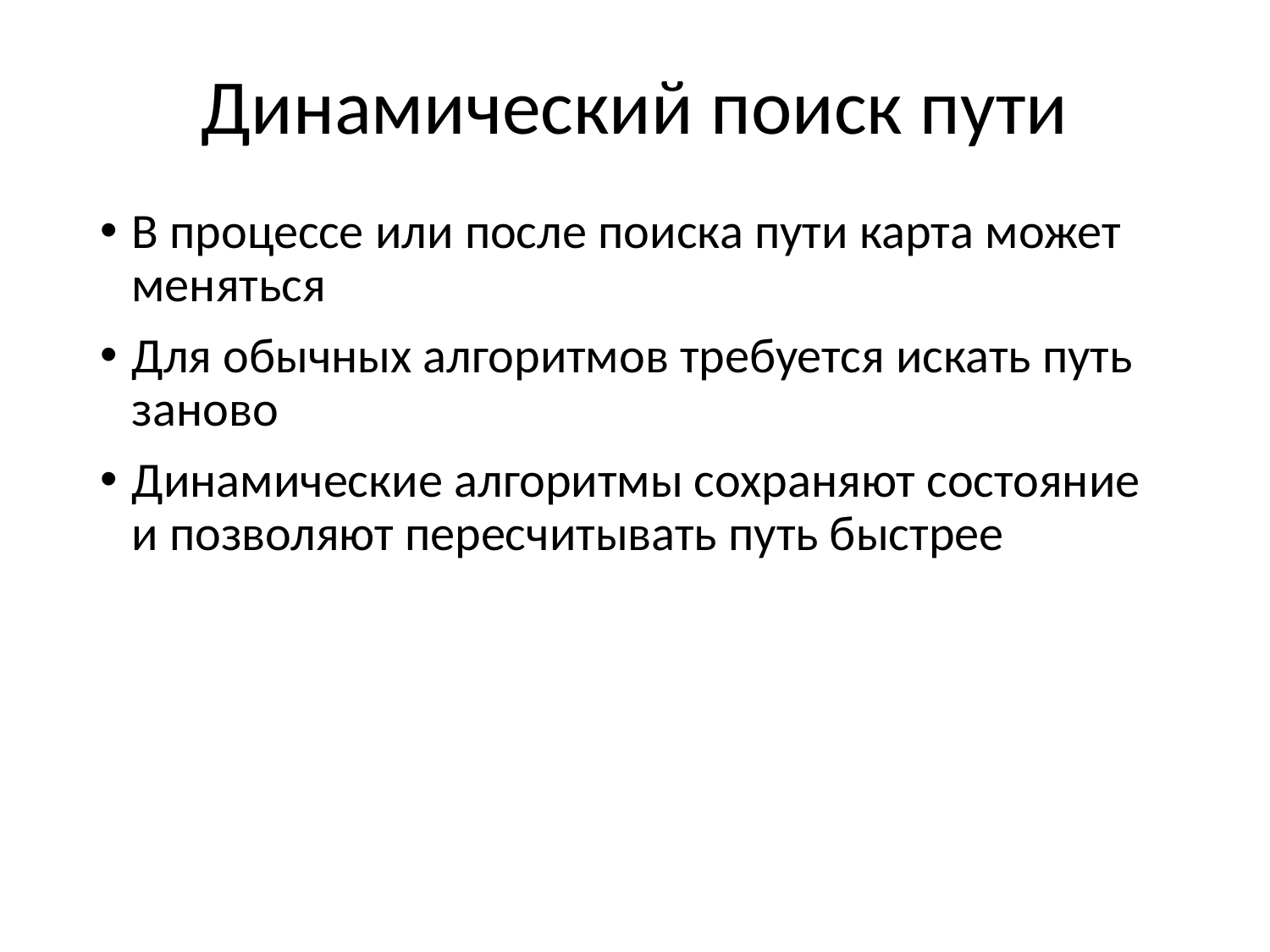

# Динамический поиск пути
В процессе или после поиска пути карта может меняться
Для обычных алгоритмов требуется искать путь заново
Динамические алгоритмы сохраняют состояние и позволяют пересчитывать путь быстрее